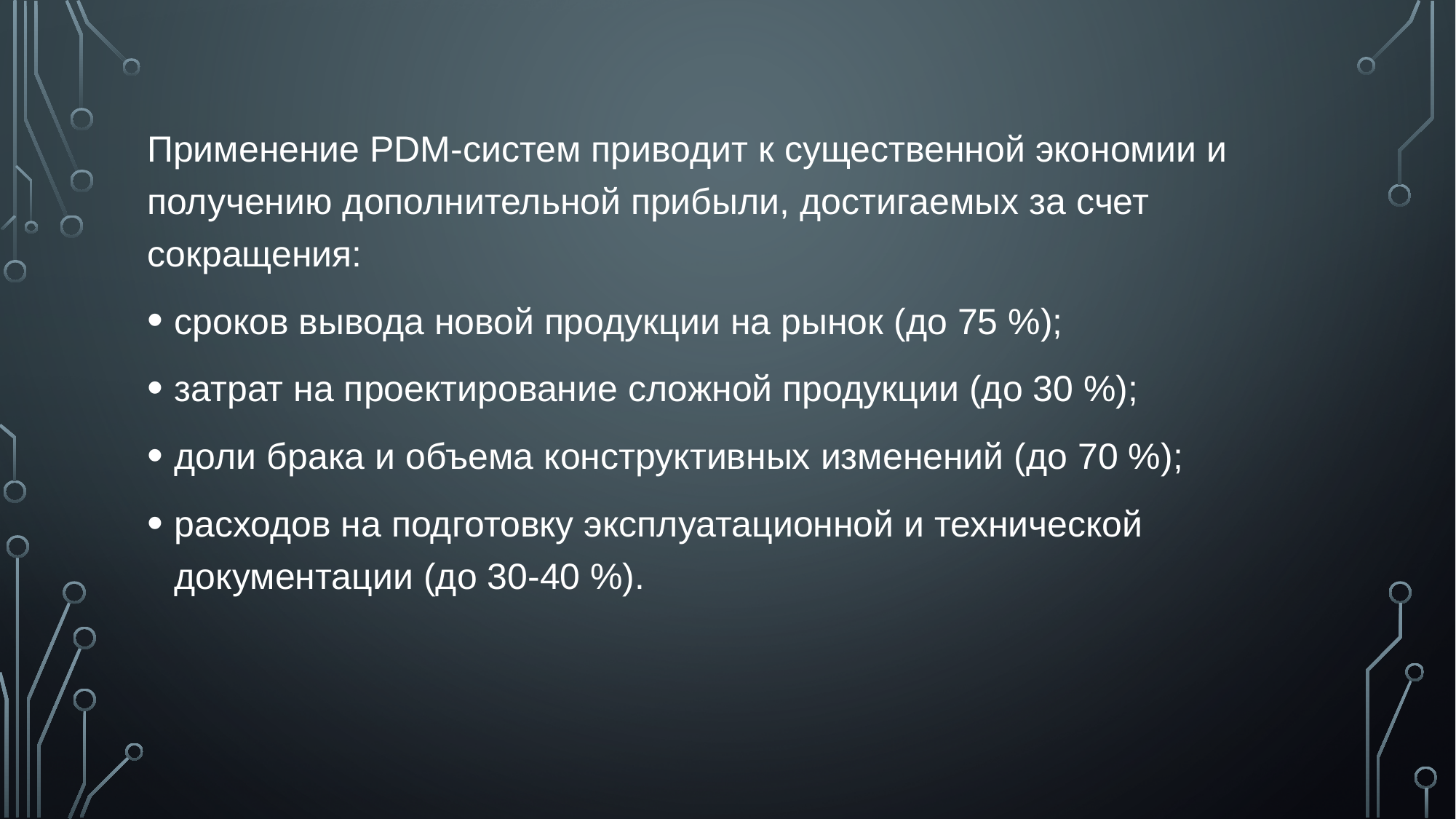

#
Применение РDМ-систем приводит к существенной экономии и получению дополнительной прибыли, достигаемых за счет сокращения:
сроков вывода новой продукции на рынок (до 75 %);
затрат на проектирование сложной продукции (до 30 %);
доли брака и объема конструктивных изменений (до 70 %);
расходов на подготовку эксплуатационной и технической документации (до 30-40 %).